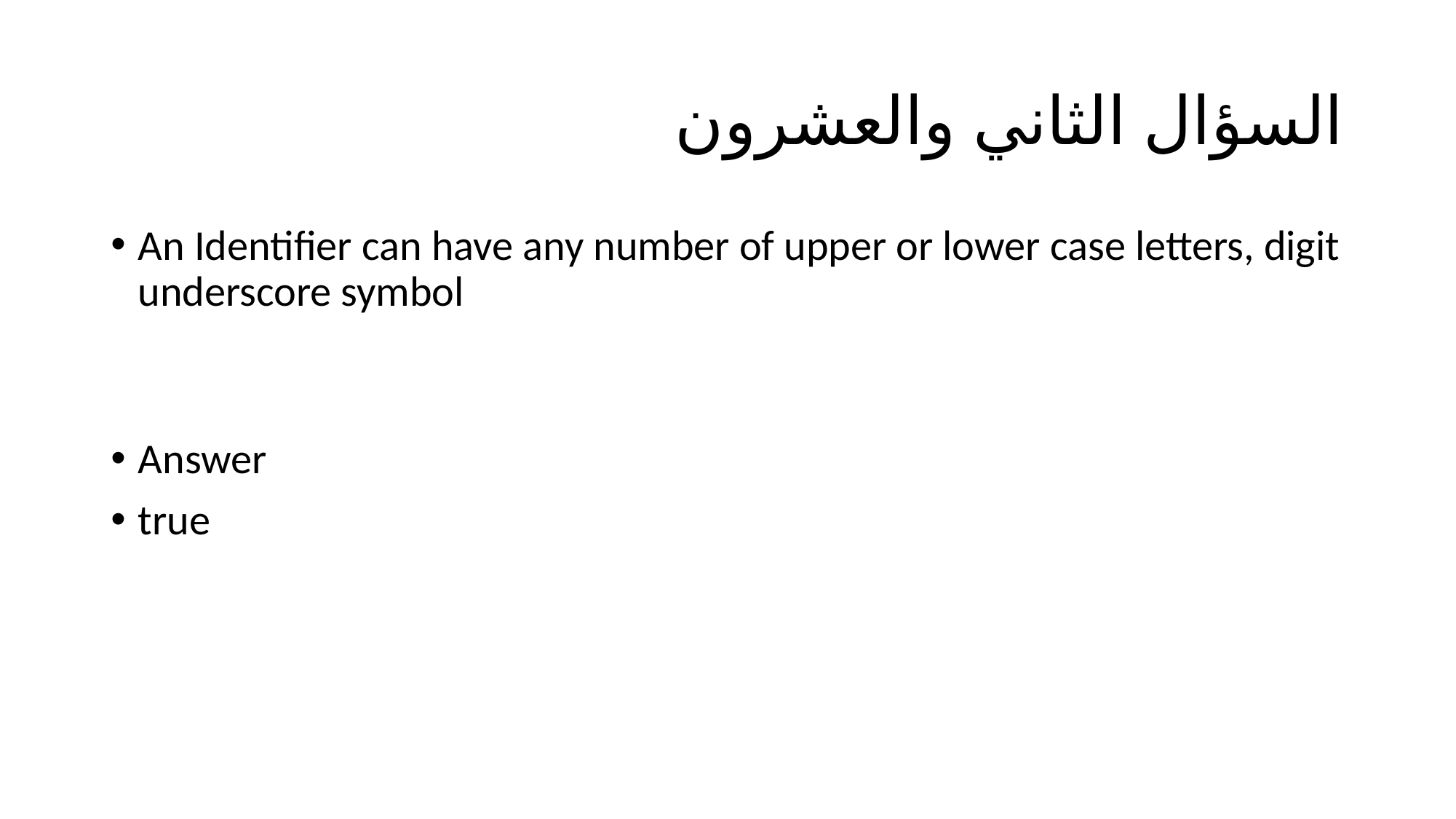

# السؤال الثاني والعشرون
An Identifier can have any number of upper or lower case letters, digit underscore symbol

Answer
true